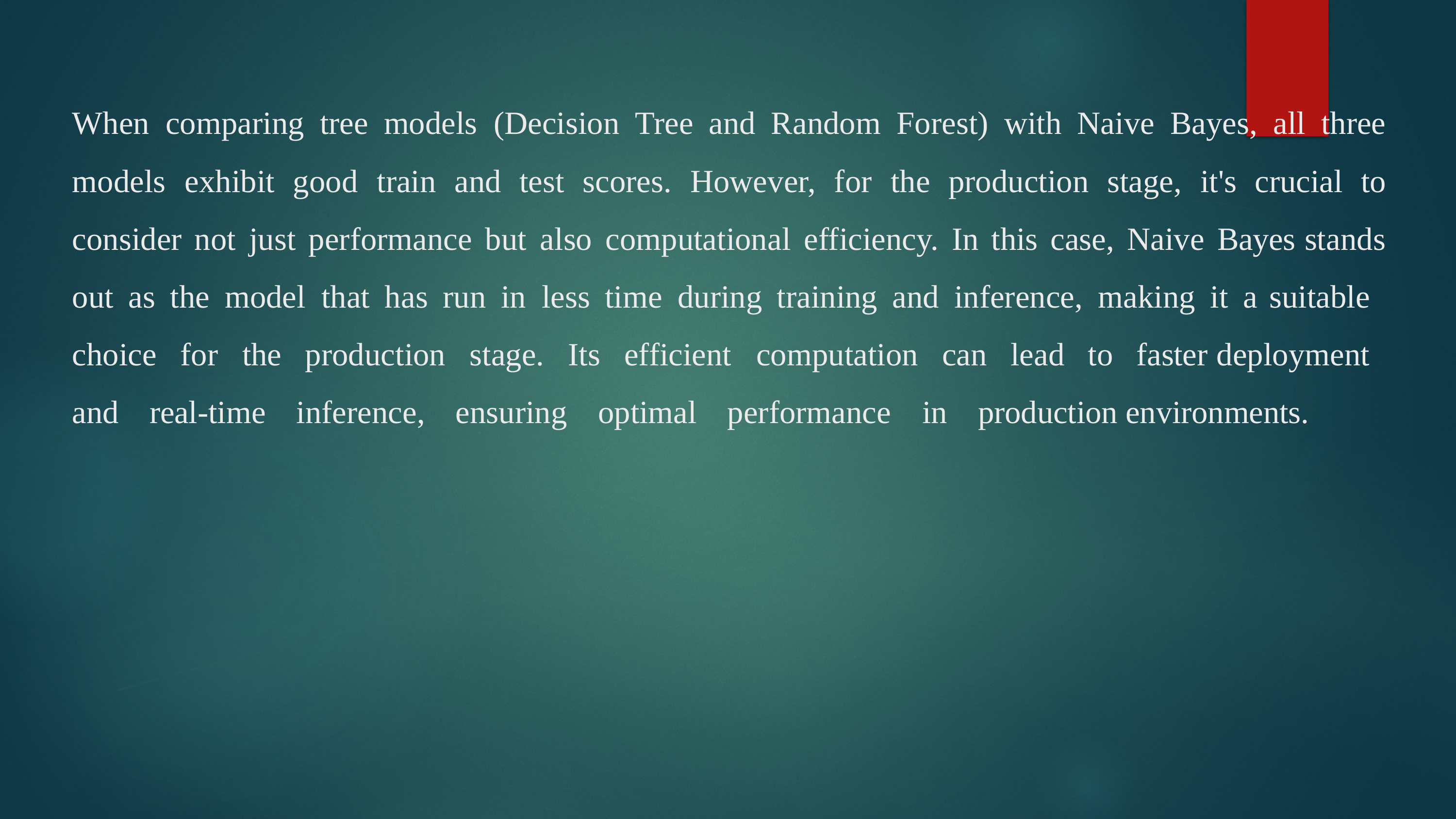

When comparing tree models (Decision Tree and Random Forest) with Naive Bayes, all three models exhibit good train and test scores. However, for the production stage, it's crucial to consider not just performance but also computational efficiency. In this case, Naive Bayes stands out as the model that has run in less time during training and inference, making it a suitable  choice  for  the  production  stage.  Its  efficient  computation  can  lead  to  faster deployment  and  real-time  inference,  ensuring  optimal  performance  in  production environments.